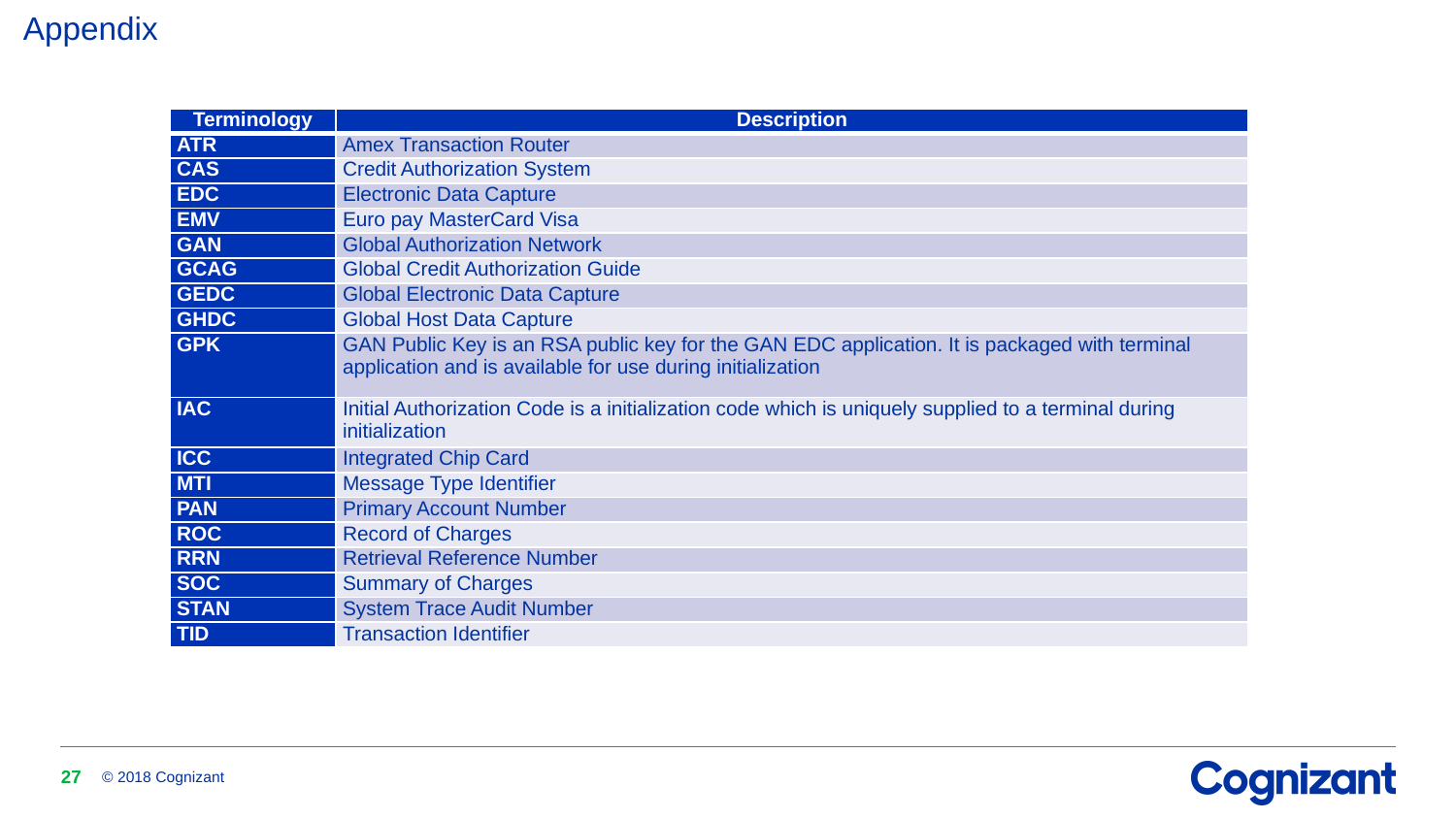

Appendix
| Terminology | Description |
| --- | --- |
| ATR | Amex Transaction Router |
| CAS | Credit Authorization System |
| EDC | Electronic Data Capture |
| EMV | Euro pay MasterCard Visa |
| GAN | Global Authorization Network |
| GCAG | Global Credit Authorization Guide |
| GEDC | Global Electronic Data Capture |
| GHDC | Global Host Data Capture |
| GPK | GAN Public Key is an RSA public key for the GAN EDC application. It is packaged with terminal application and is available for use during initialization |
| IAC | Initial Authorization Code is a initialization code which is uniquely supplied to a terminal during initialization |
| ICC | Integrated Chip Card |
| MTI | Message Type Identifier |
| PAN | Primary Account Number |
| ROC | Record of Charges |
| RRN | Retrieval Reference Number |
| SOC | Summary of Charges |
| STAN | System Trace Audit Number |
| TID | Transaction Identifier |
27
© 2018 Cognizant